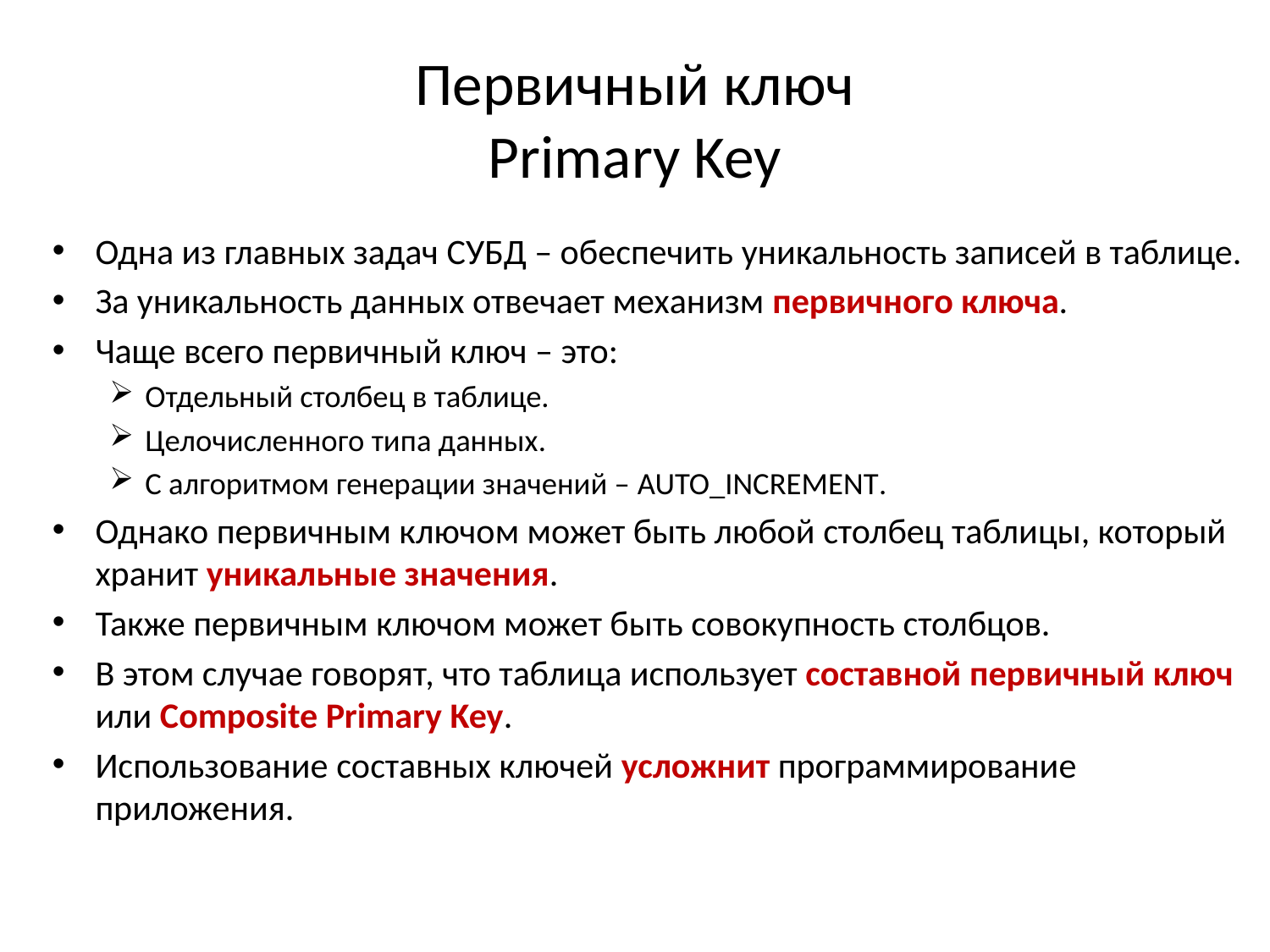

# Первичный ключ Primary Key
Одна из главных задач СУБД – обеспечить уникальность записей в таблице.
За уникальность данных отвечает механизм первичного ключа.
Чаще всего первичный ключ – это:
Отдельный столбец в таблице.
Целочисленного типа данных.
С алгоритмом генерации значений – AUTO_INCREMENT.
Однако первичным ключом может быть любой столбец таблицы, который хранит уникальные значения.
Также первичным ключом может быть совокупность столбцов.
В этом случае говорят, что таблица использует составной первичный ключ или Composite Primary Key.
Использование составных ключей усложнит программирование приложения.